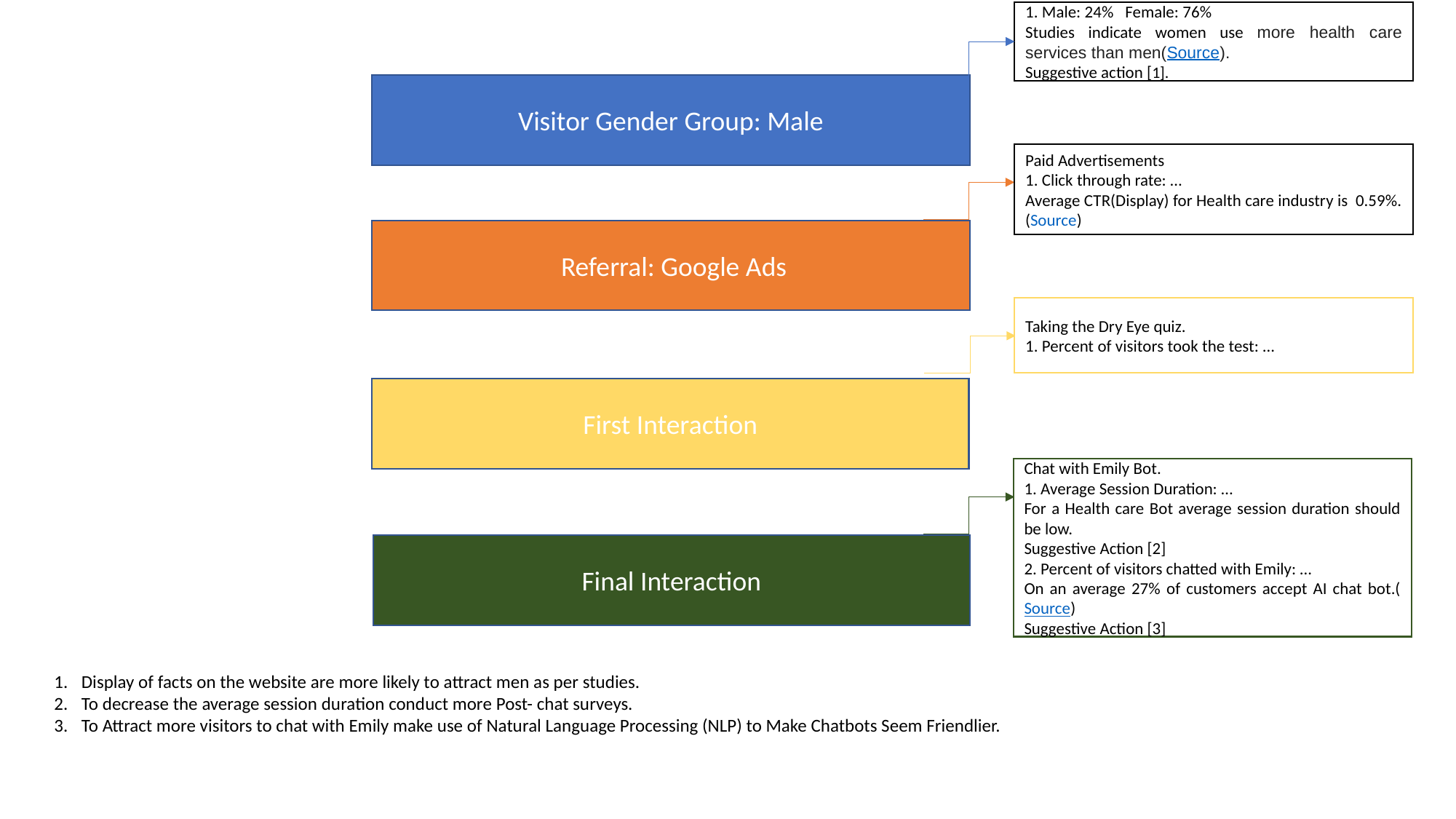

1. Male: 24%   Female: 76%
Studies indicate women use more health care services than men(Source).
Suggestive action [1].
Visitor Gender Group: Male
Paid Advertisements
1. Click through rate: …
Average CTR(Display) for Health care industry is  0.59%. (Source)
 Referral: Google Ads
Taking the Dry Eye quiz.
1. Percent of visitors took the test: …
First Interaction
Chat with Emily Bot.
1. Average Session Duration: …
For a Health care Bot average session duration should be low.
Suggestive Action [2]
2. Percent of visitors chatted with Emily: …
On an average 27% of customers accept AI chat bot.(Source)
Suggestive Action [3]
Final Interaction
Display of facts on the website are more likely to attract men as per studies.
To decrease the average session duration conduct more Post- chat surveys.
To Attract more visitors to chat with Emily make use of Natural Language Processing (NLP) to Make Chatbots Seem Friendlier.